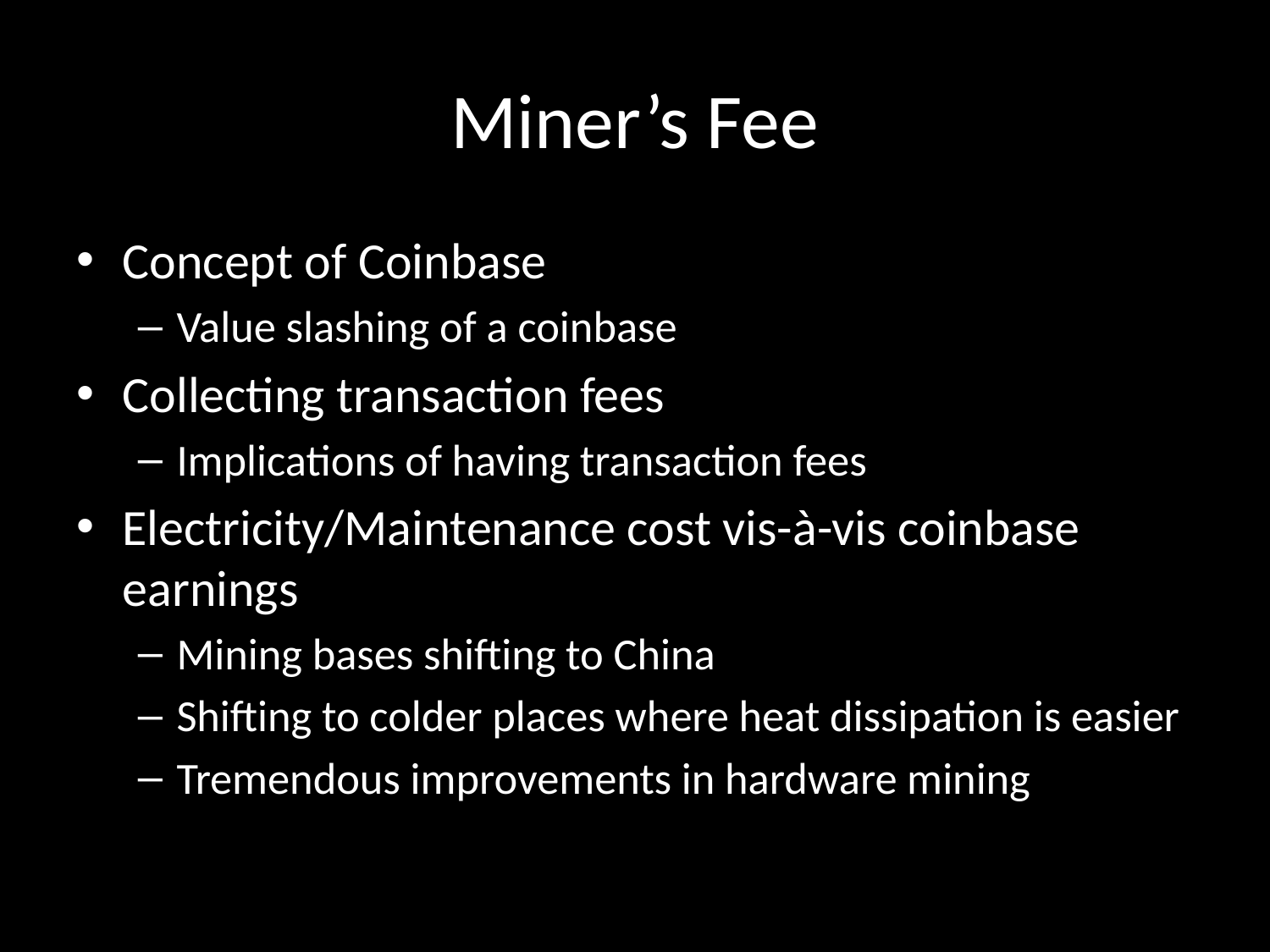

# Miner’s Fee
Concept of Coinbase
Value slashing of a coinbase
Collecting transaction fees
Implications of having transaction fees
Electricity/Maintenance cost vis-à-vis coinbase earnings
Mining bases shifting to China
Shifting to colder places where heat dissipation is easier
Tremendous improvements in hardware mining